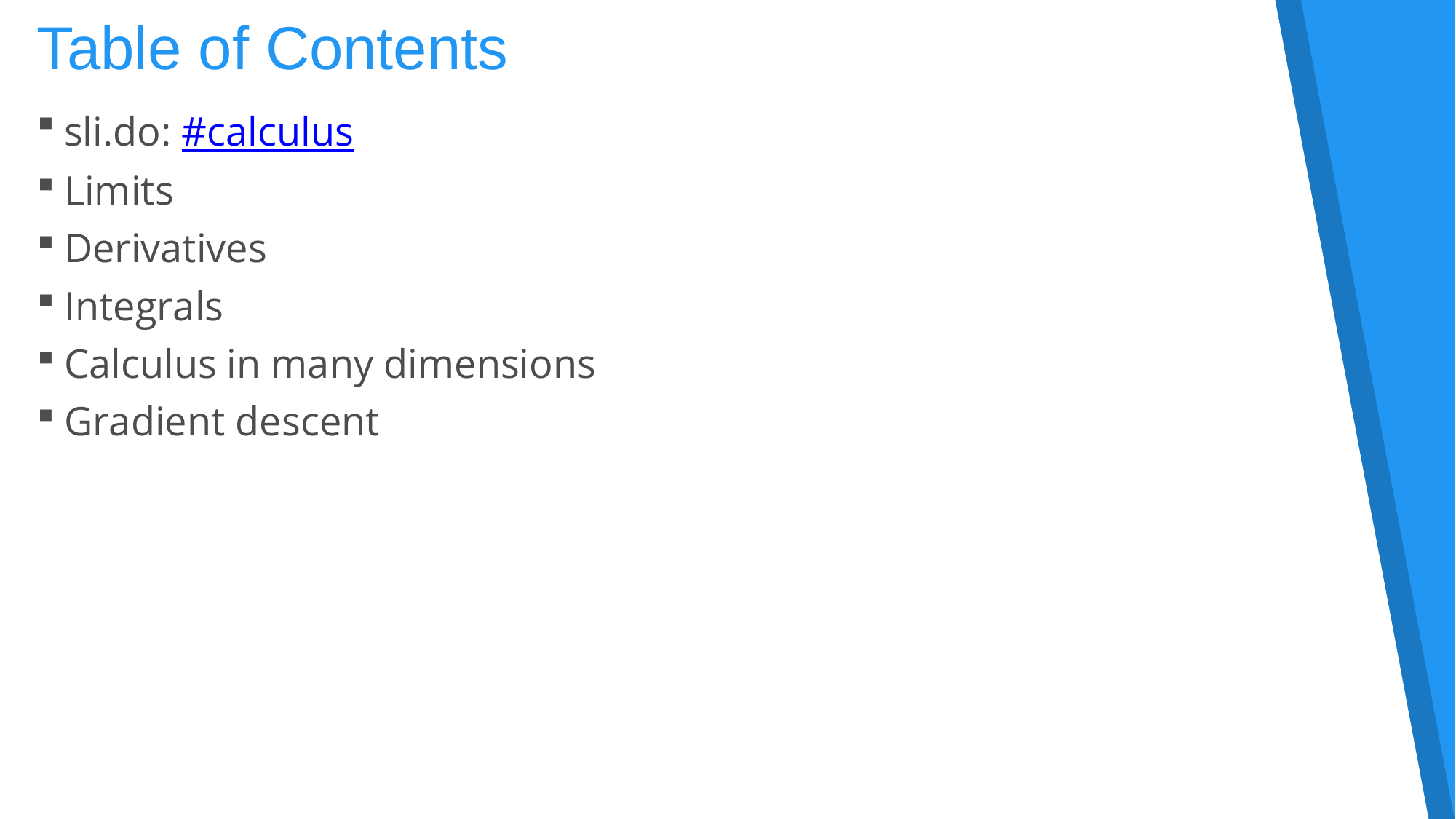

Table of Contents
sli.do: #calculus
Limits
Derivatives
Integrals
Calculus in many dimensions
Gradient descent